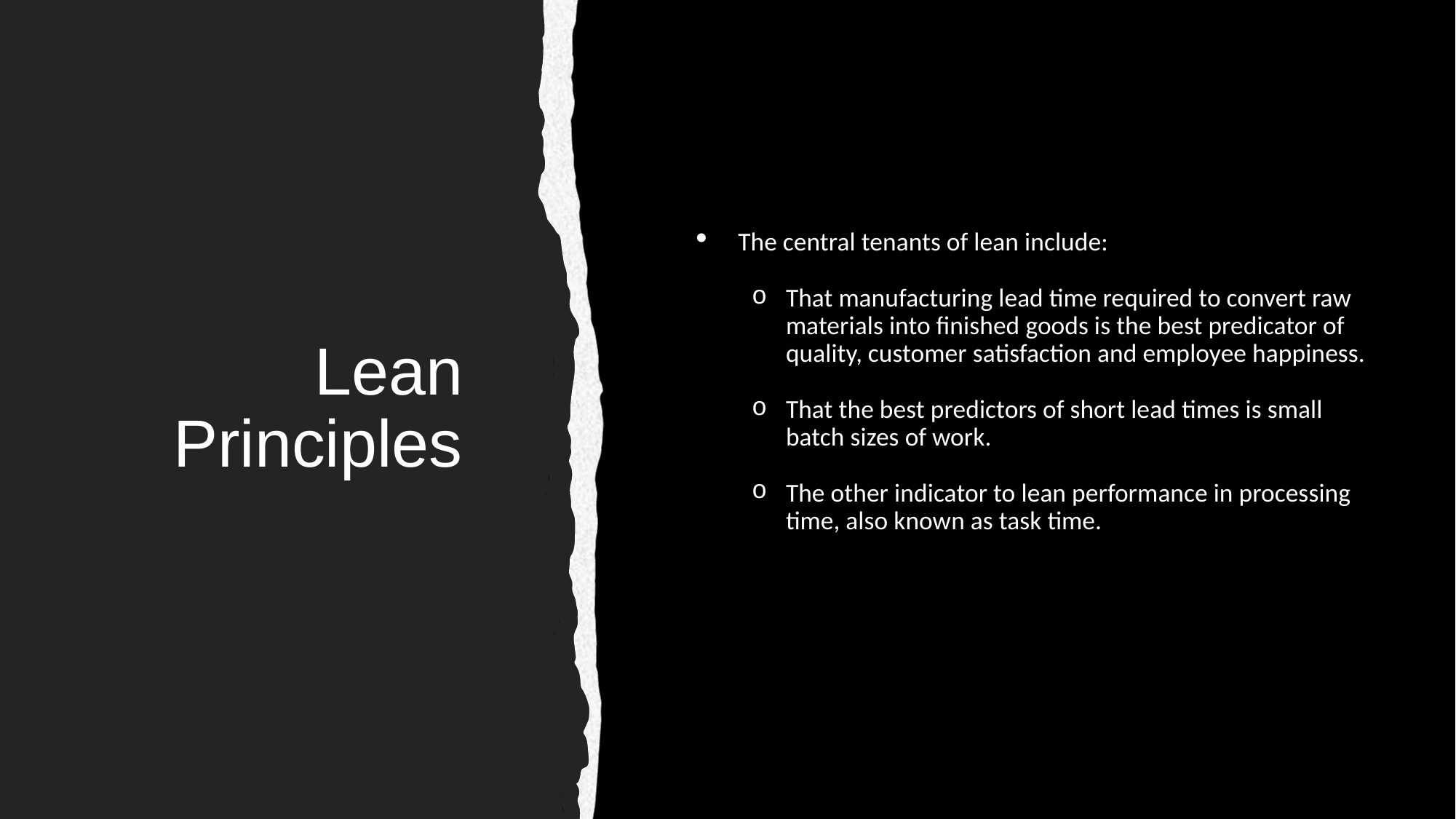

# Lean Principles
The central tenants of lean include:

That manufacturing lead time required to convert raw materials into finished goods is the best predicator of quality, customer satisfaction and employee happiness.

That the best predictors of short lead times is small batch sizes of work.

The other indicator to lean performance in processing time, also known as task time.